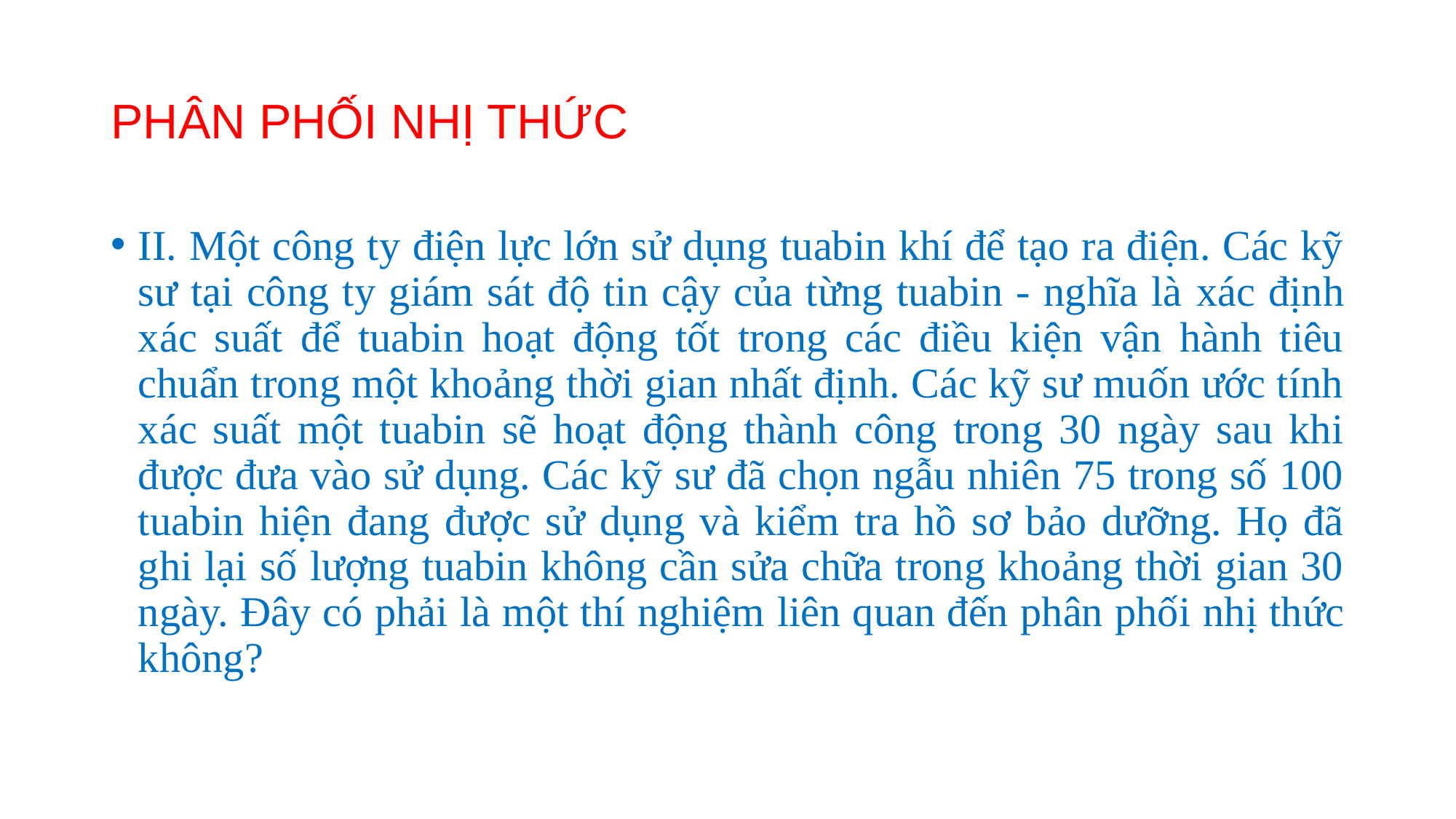

# PHÂN PHỐI NHỊ THỨC
II. Một công ty điện lực lớn sử dụng tuabin khí để tạo ra điện. Các kỹ sư tại công ty giám sát độ tin cậy của từng tuabin - nghĩa là xác định xác suất để tuabin hoạt động tốt trong các điều kiện vận hành tiêu chuẩn trong một khoảng thời gian nhất định. Các kỹ sư muốn ước tính xác suất một tuabin sẽ hoạt động thành công trong 30 ngày sau khi được đưa vào sử dụng. Các kỹ sư đã chọn ngẫu nhiên 75 trong số 100 tuabin hiện đang được sử dụng và kiểm tra hồ sơ bảo dưỡng. Họ đã ghi lại số lượng tuabin không cần sửa chữa trong khoảng thời gian 30 ngày. Đây có phải là một thí nghiệm liên quan đến phân phối nhị thức không?